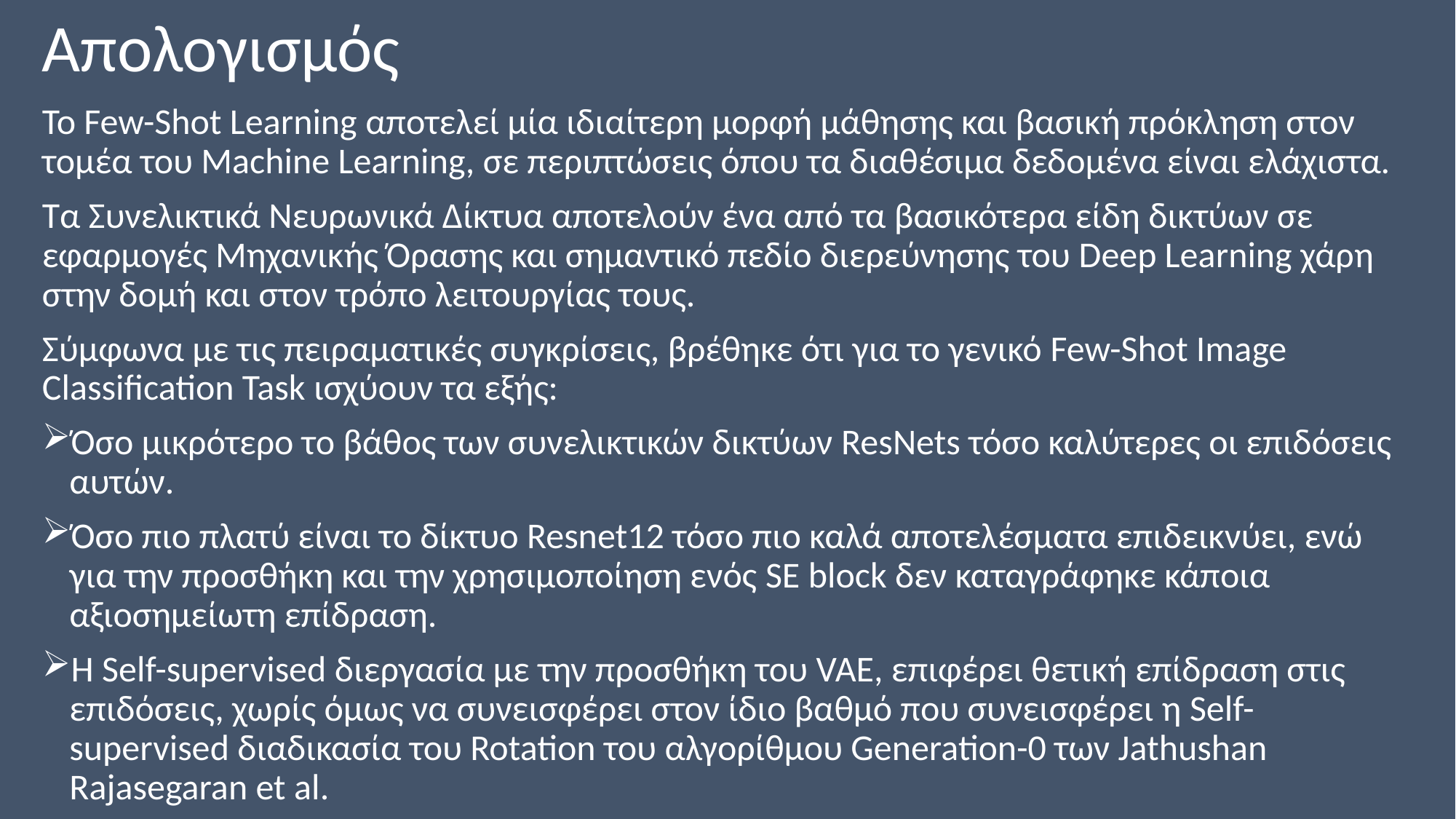

# Απολογισμός
Το Few-Shot Learning αποτελεί μία ιδιαίτερη μορφή μάθησης και βασική πρόκληση στον τομέα του Machine Learning, σε περιπτώσεις όπου τα διαθέσιμα δεδομένα είναι ελάχιστα.
Τα Συνελικτικά Νευρωνικά Δίκτυα αποτελούν ένα από τα βασικότερα είδη δικτύων σε εφαρμογές Μηχανικής Όρασης και σημαντικό πεδίο διερεύνησης του Deep Learning χάρη στην δομή και στον τρόπο λειτουργίας τους.
Σύμφωνα με τις πειραματικές συγκρίσεις, βρέθηκε ότι για το γενικό Few-Shot Image Classification Task ισχύουν τα εξής:
Όσο μικρότερο το βάθος των συνελικτικών δικτύων ResNets τόσο καλύτερες οι επιδόσεις αυτών.
Όσο πιο πλατύ είναι το δίκτυο Resnet12 τόσο πιο καλά αποτελέσματα επιδεικνύει, ενώ για την προσθήκη και την χρησιμοποίηση ενός SE block δεν καταγράφηκε κάποια αξιοσημείωτη επίδραση.
Η Self-supervised διεργασία με την προσθήκη του VAE, επιφέρει θετική επίδραση στις επιδόσεις, χωρίς όμως να συνεισφέρει στον ίδιο βαθμό που συνεισφέρει η Self-supervised διαδικασία του Rotation του αλγορίθμου Generation-0 των Jathushan Rajasegaran et al.